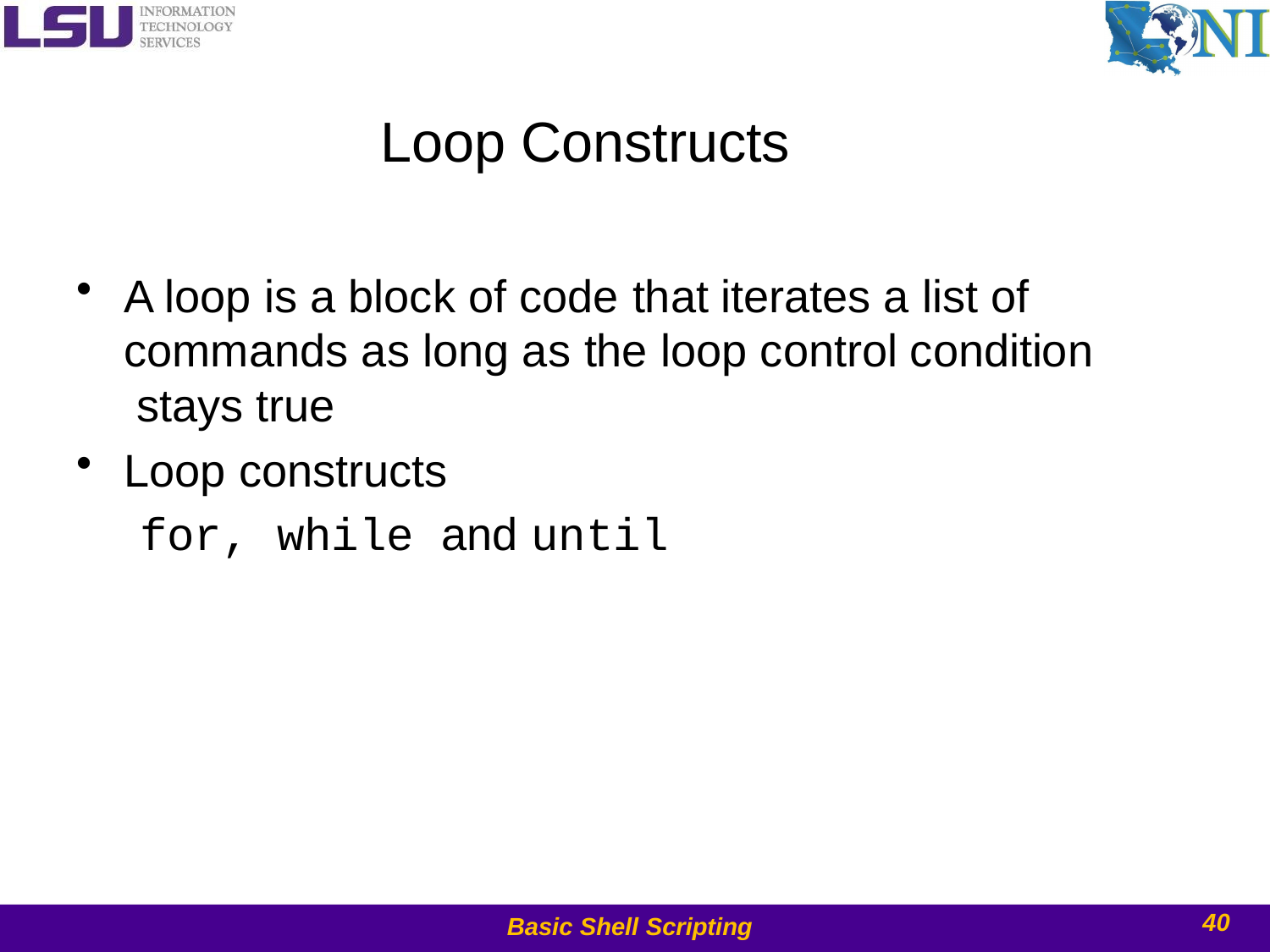

# Loop Constructs
A loop is a block of code that iterates a list of  commands as long as the loop control condition  stays true
Loop constructs
for, while and until
40
Basic Shell Scripting